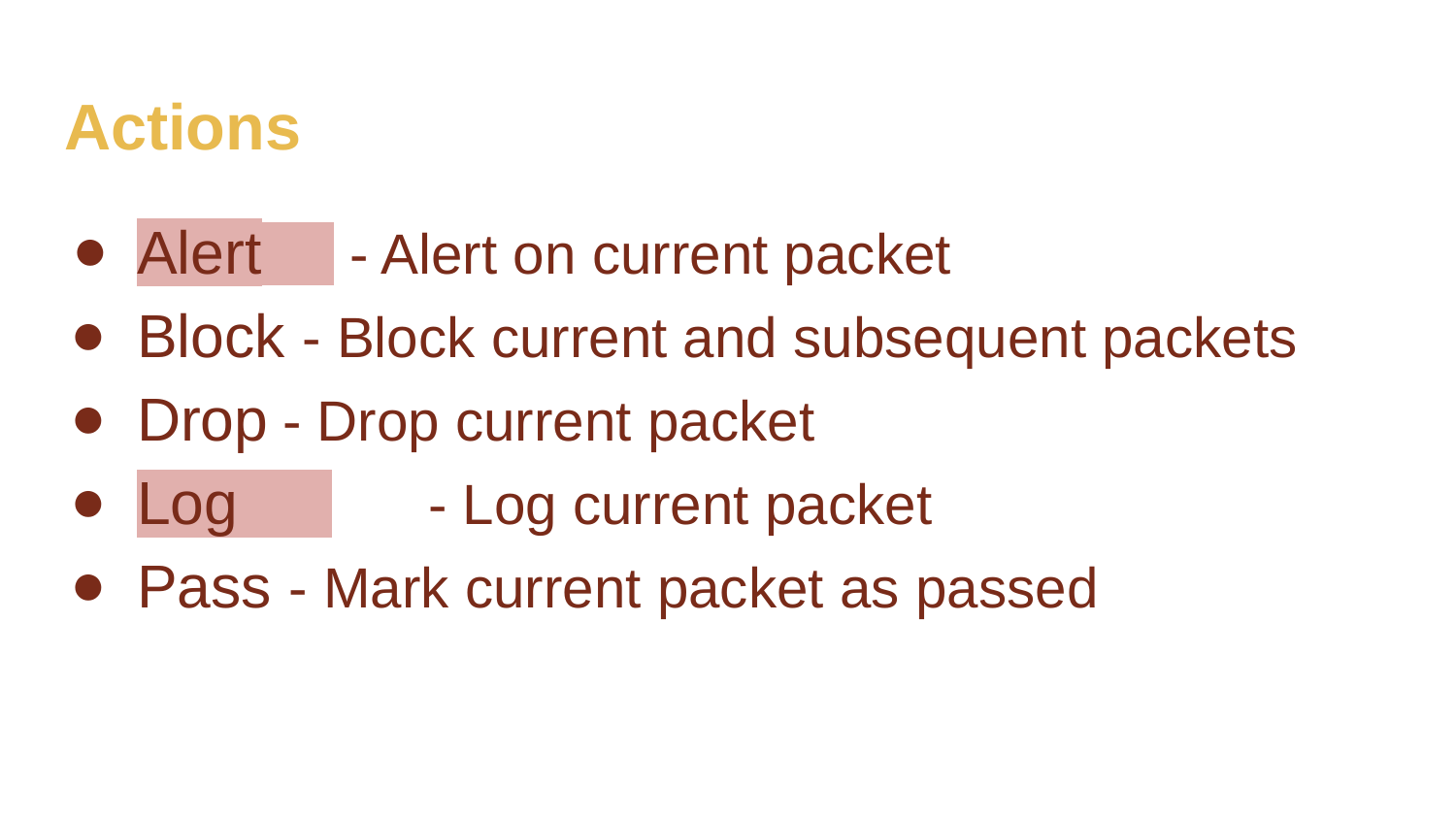

# Actions

Alert…. - Alert on current packet
Block - Block current and subsequent packets
Drop	- Drop current packet
Log…..	- Log current packet
Pass - Mark current packet as passed